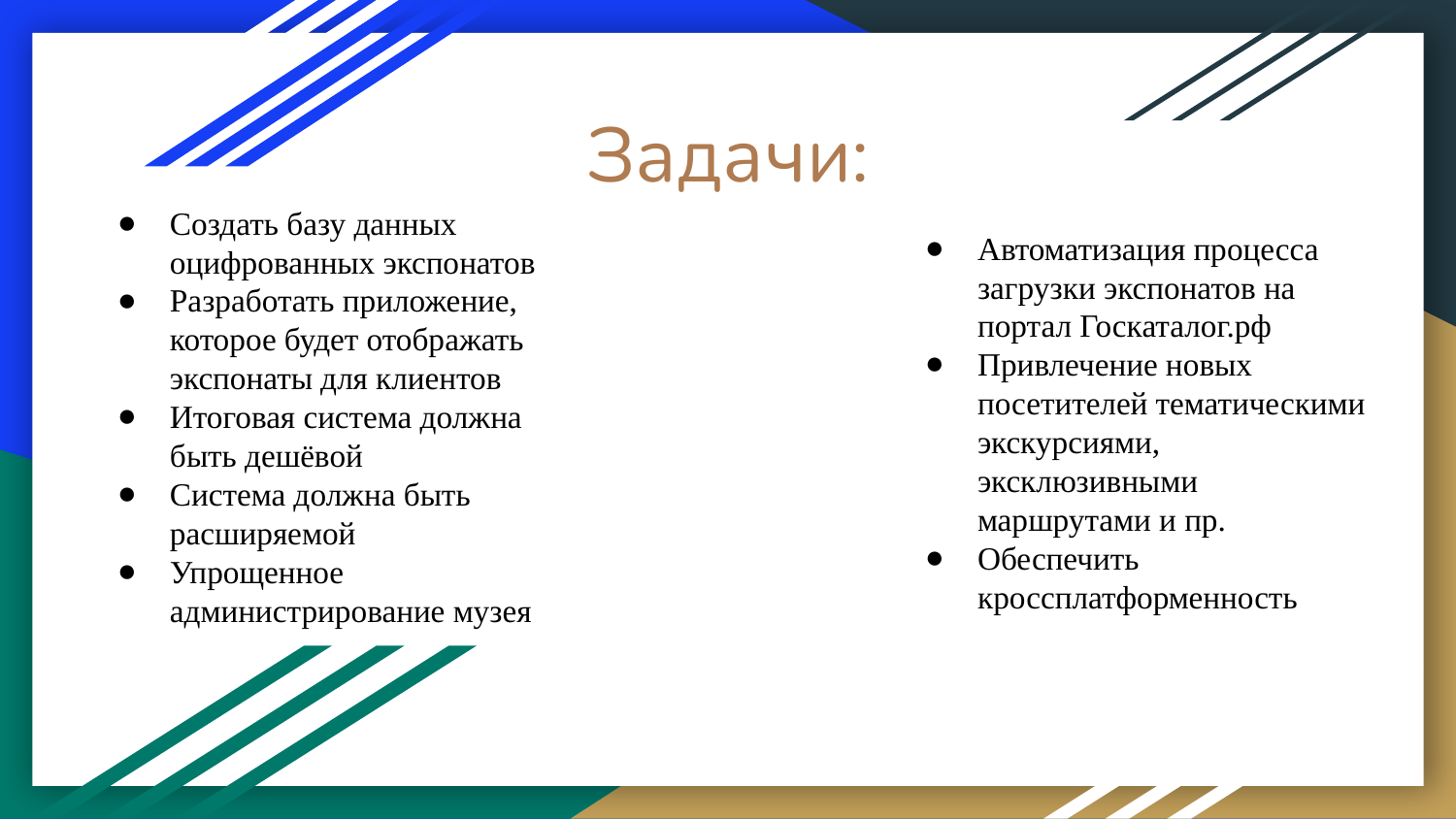

# Задачи:
Создать базу данных оцифрованных экспонатов
Разработать приложение, которое будет отображать экспонаты для клиентов
Итоговая система должна быть дешёвой
Система должна быть расширяемой
Упрощенное администрирование музея
Автоматизация процесса загрузки экспонатов на портал Госкаталог.рф
Привлечение новых посетителей тематическими экскурсиями, эксклюзивными маршрутами и пр.
Обеспечить кроссплатформенность